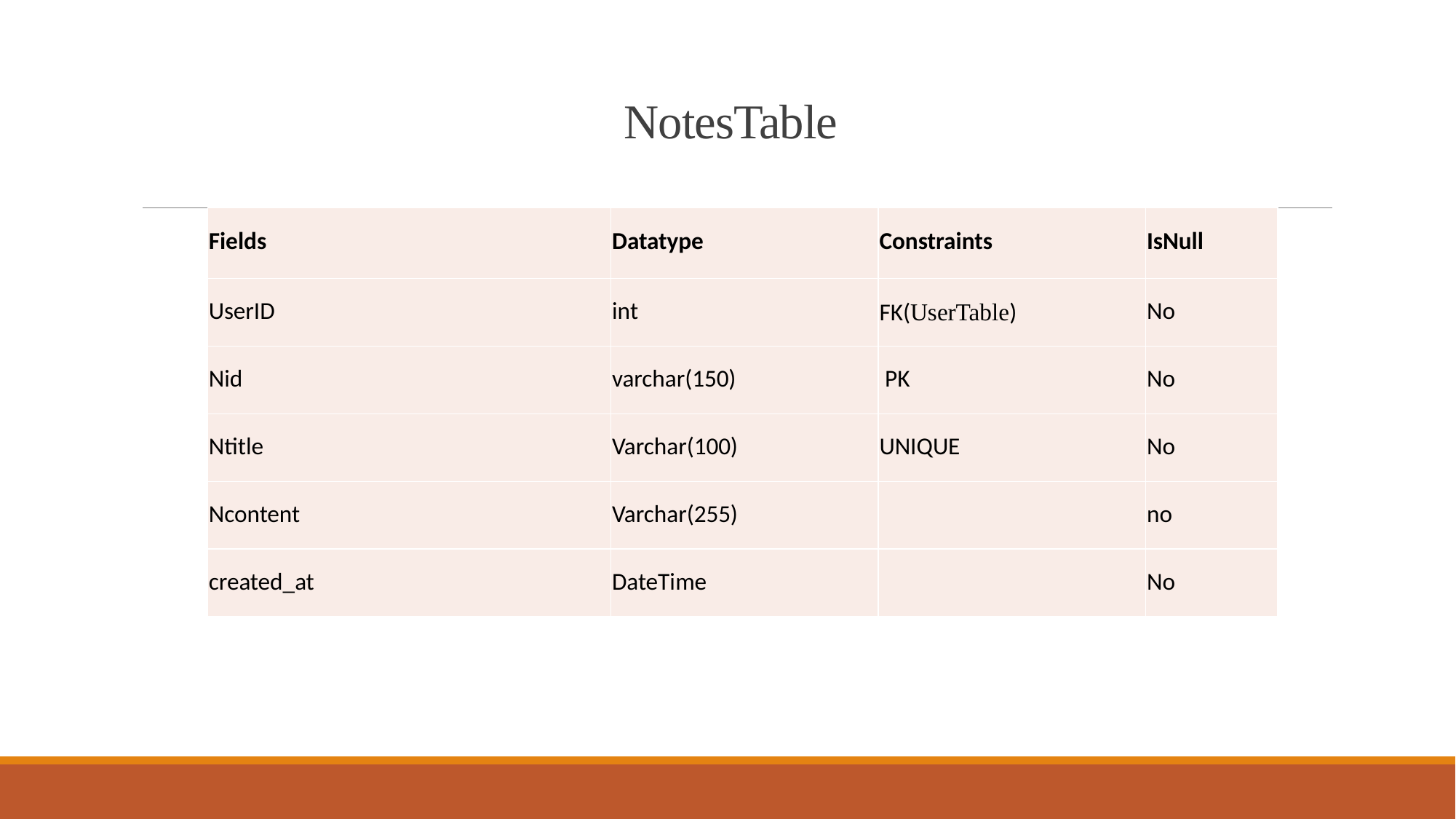

# NotesTable
| Fields | Datatype | Constraints | IsNull |
| --- | --- | --- | --- |
| UserID | int | FK(UserTable) | No |
| Nid | varchar(150) | PK | No |
| Ntitle | Varchar(100) | UNIQUE | No |
| Ncontent | Varchar(255) |  | no |
| created\_at | DateTime |  | No |